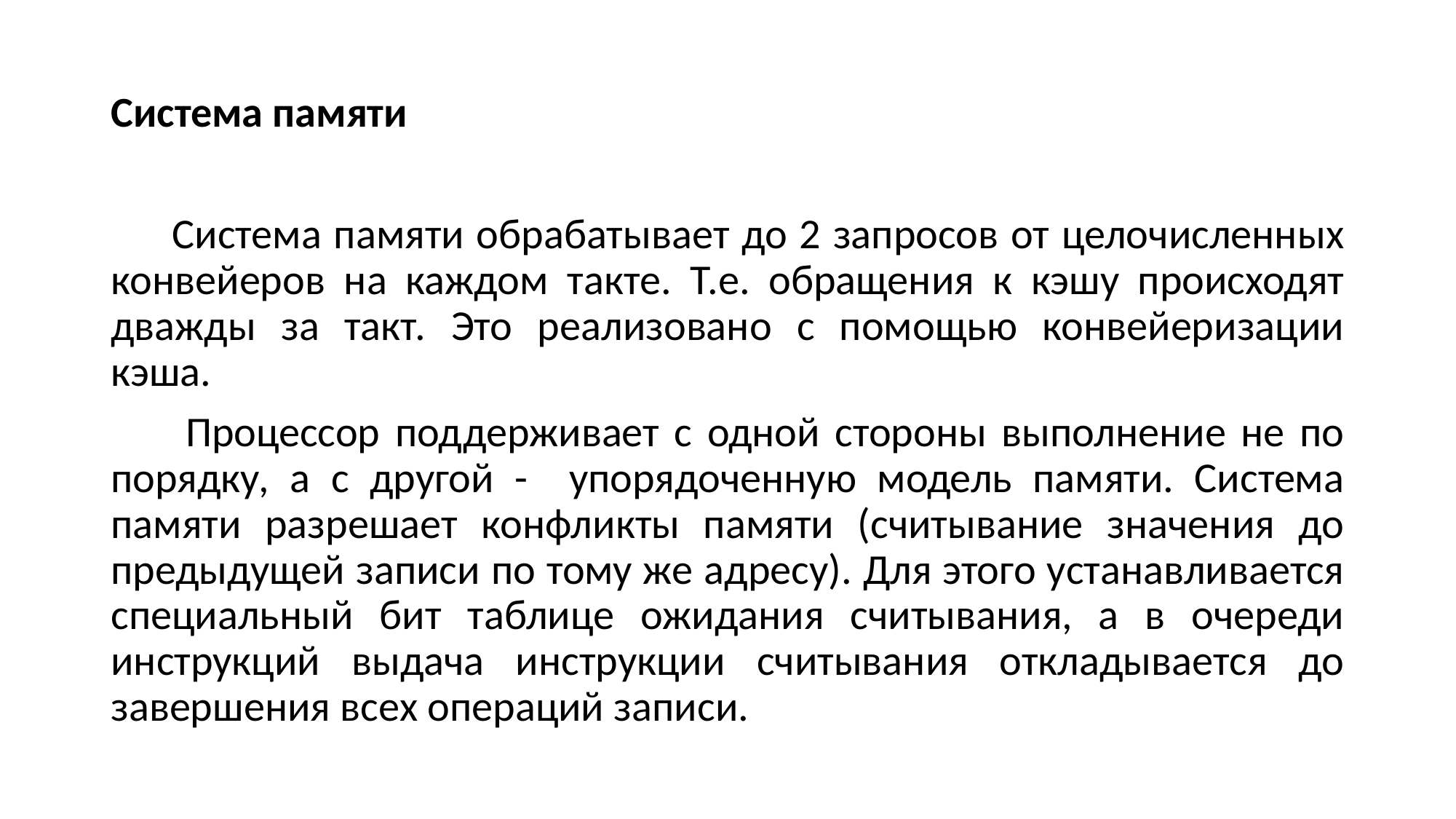

Система памяти

     Система памяти обрабатывает до 2 запросов от целочисленных конвейеров на каждом такте. Т.е. обращения к кэшу происходят дважды за такт. Это реализовано с помощью конвейеризации кэша.
     Процессор поддерживает с одной стороны выполнение не по порядку, а с другой -  упорядоченную модель памяти. Система памяти разрешает конфликты памяти (считывание значения до предыдущей записи по тому же адресу). Для этого устанавливается специальный бит таблице ожидания считывания, а в очереди инструкций выдача инструкции считывания откладывается до завершения всех операций записи.